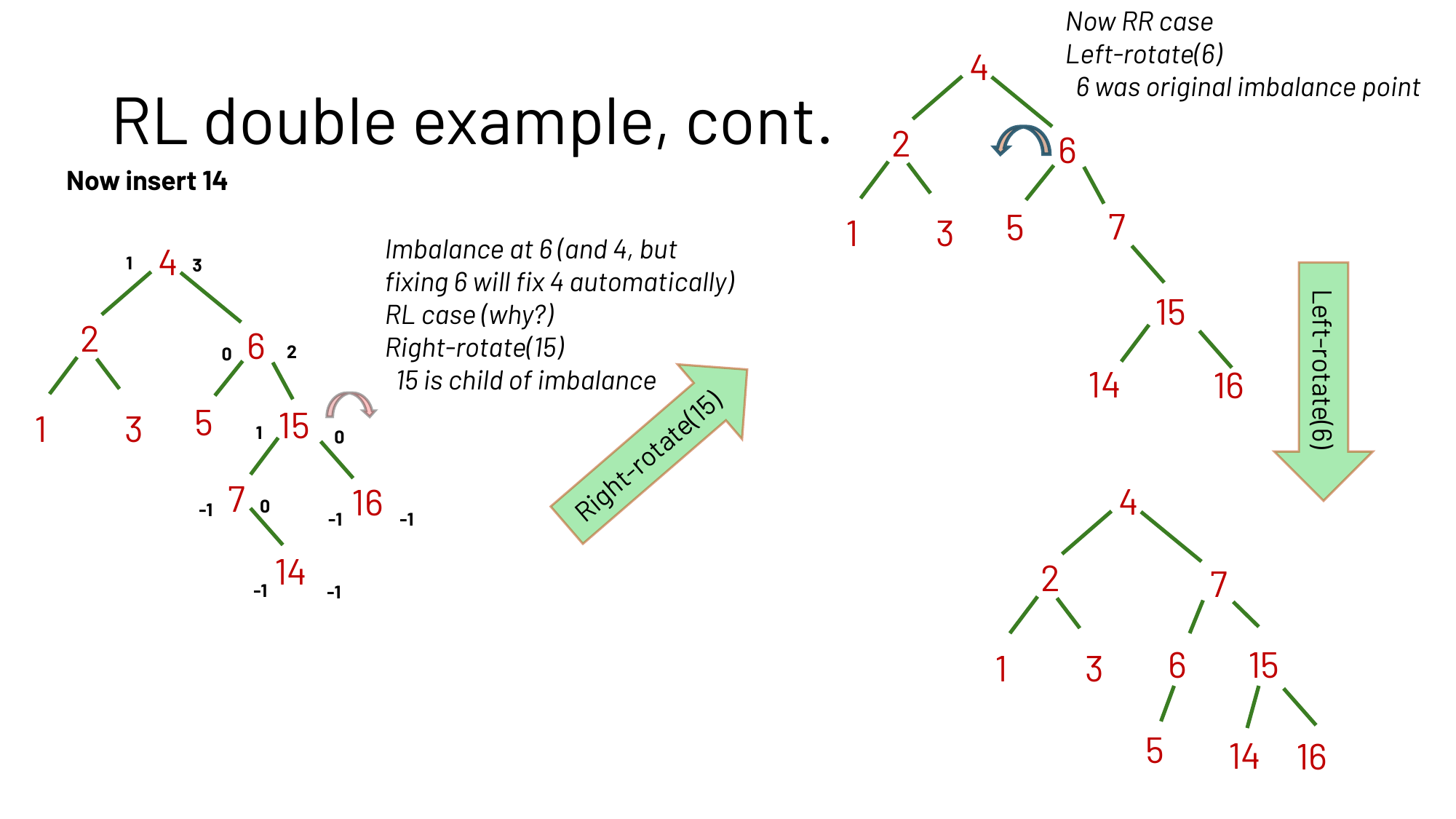

Now RR case
Left-rotate(6)
  6 was original imbalance point
4
2
6
5
7
1
3
15
14
16
# RL double example, cont.

Now insert 14
Imbalance at 6 (and 4, but fixing 6 will fix 4 automatically)
RL case (why?)
Right-rotate(15)
  15 is child of imbalance

4
2
6
5
15
1
3
7
16
14
1
3
Left-rotate(6)
2
0

Right-rotate(15)
1
0
4
2
7
5
15
6
1
3
14
16
0
-1
-1
-1
-1
-1